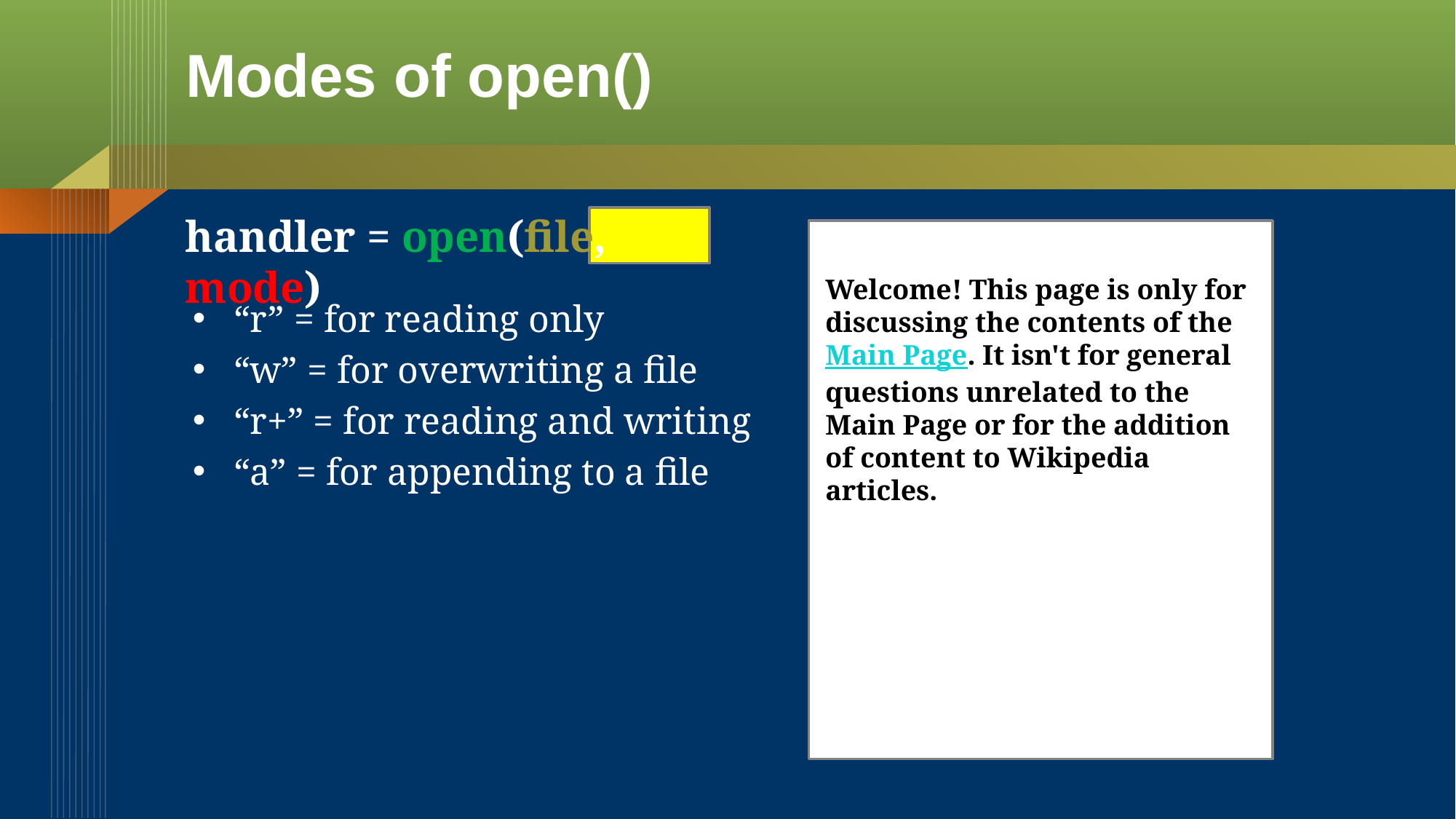

# Modes of open()
handler = open(file, mode)

Welcome! This page is only for discussing the contents of the Main Page. It isn't for general questions unrelated to the Main Page or for the addition of content to Wikipedia articles.

“r” = for reading only
“w” = for overwriting a file
“r+” = for reading and writing
“a” = for appending to a file